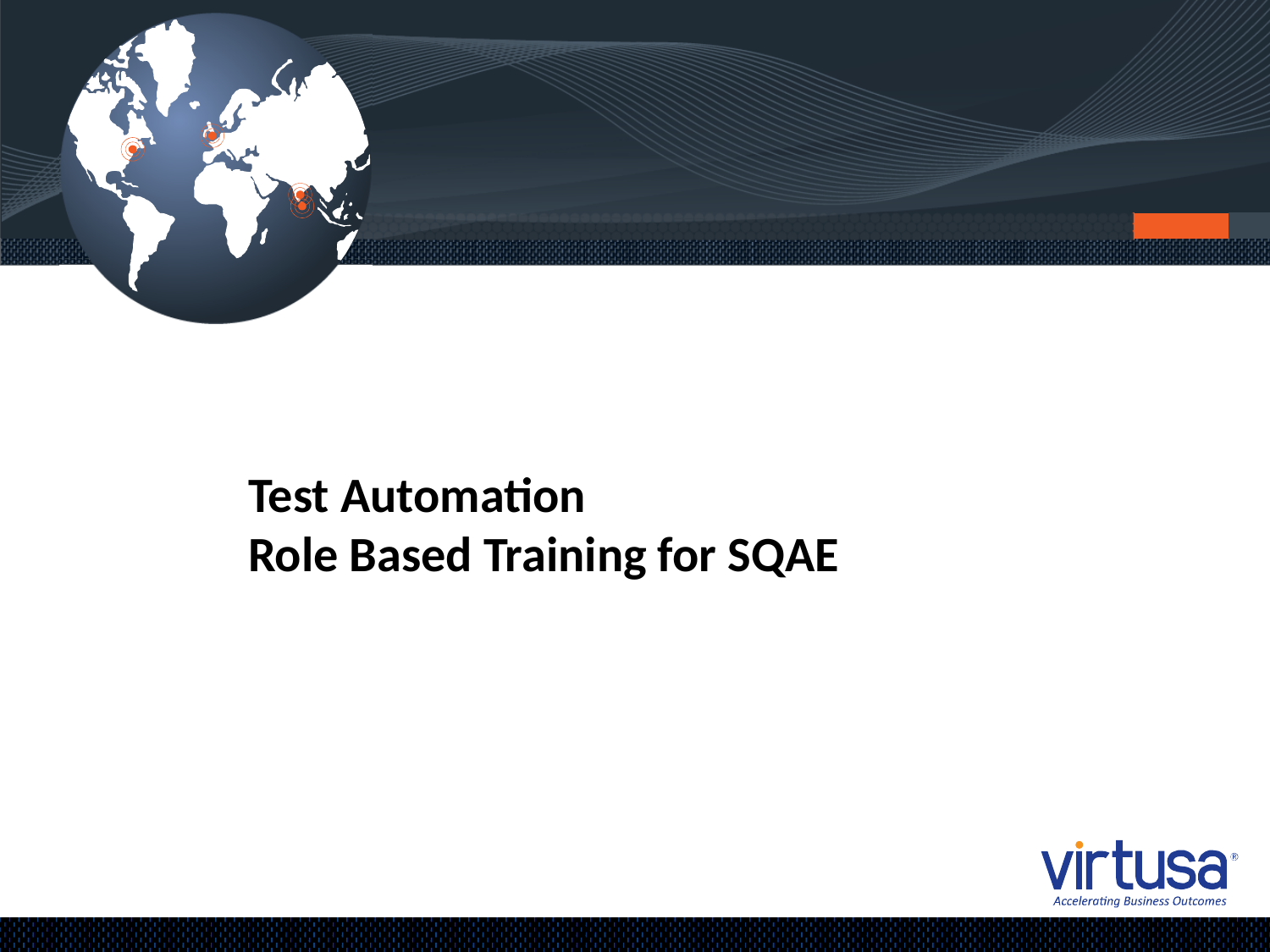

Test Automation
Role Based Training for SQAE